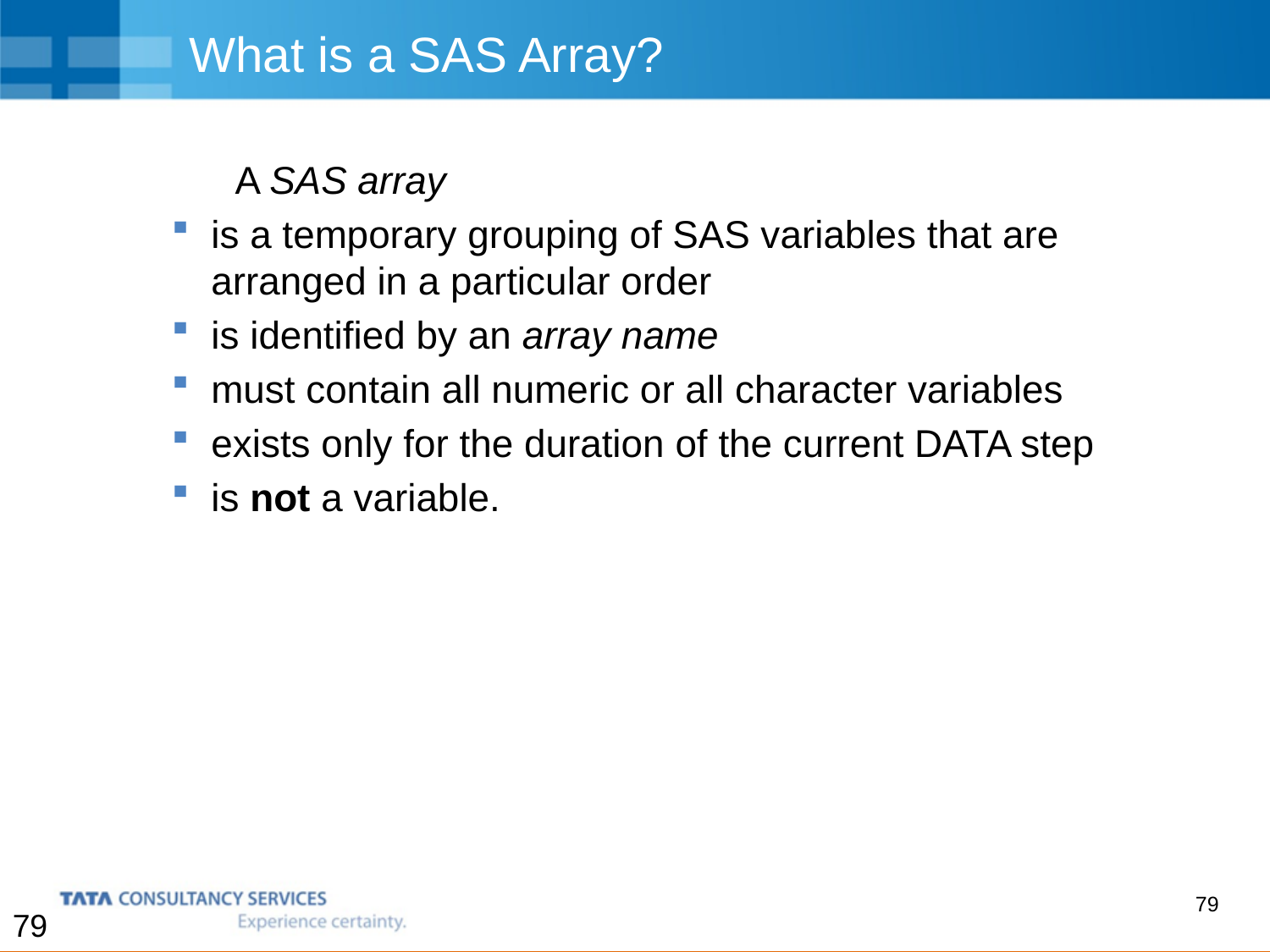

# What is a SAS Array?
	A SAS array
is a temporary grouping of SAS variables that are arranged in a particular order
is identified by an array name
must contain all numeric or all character variables
exists only for the duration of the current DATA step
is not a variable.
79